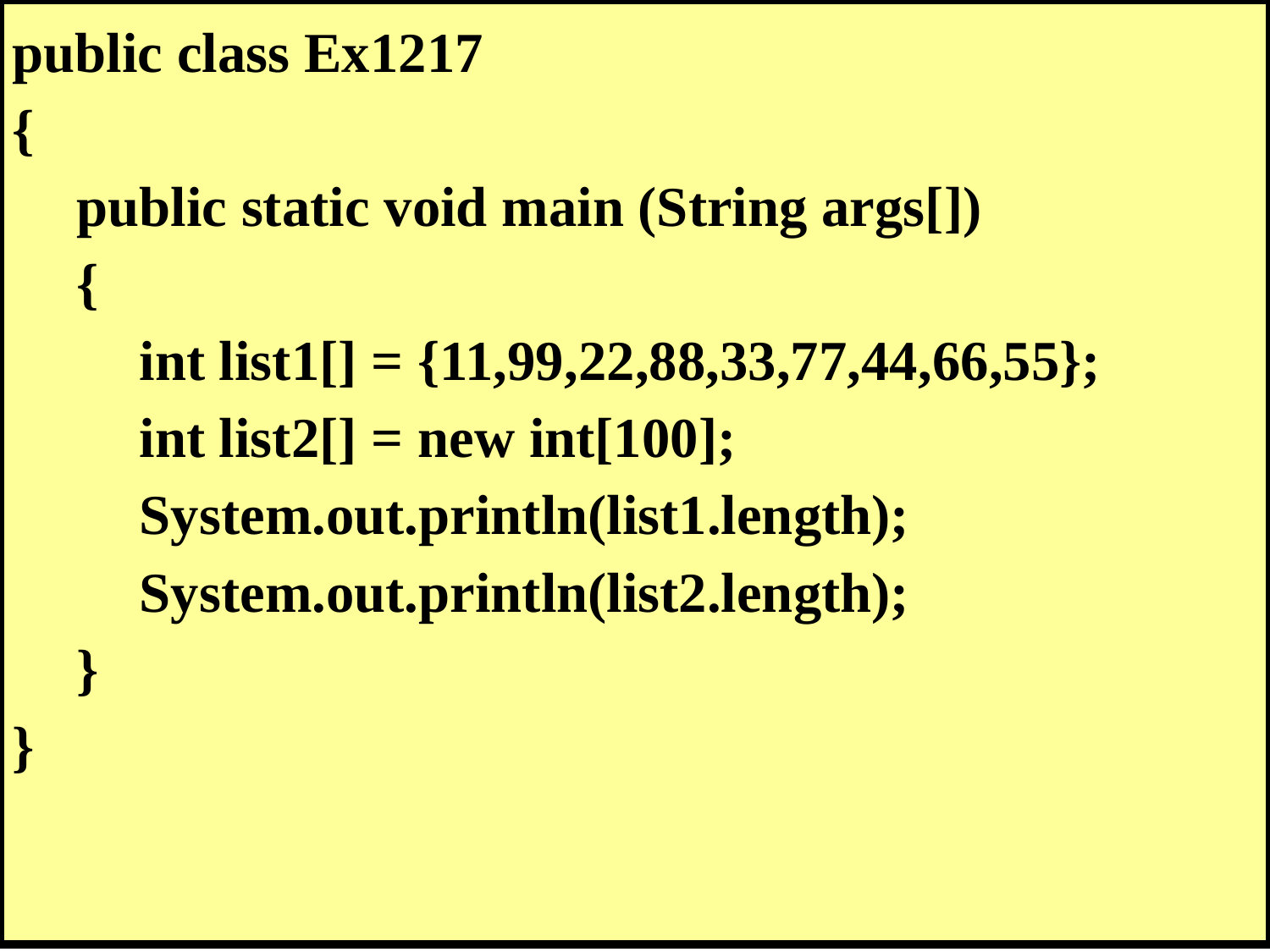

public class Ex1217
{
	public static void main (String args[])
	{
		int list1[] = {11,99,22,88,33,77,44,66,55};
		int list2[] = new int[100];
		System.out.println(list1.length);
		System.out.println(list2.length);
	}
}